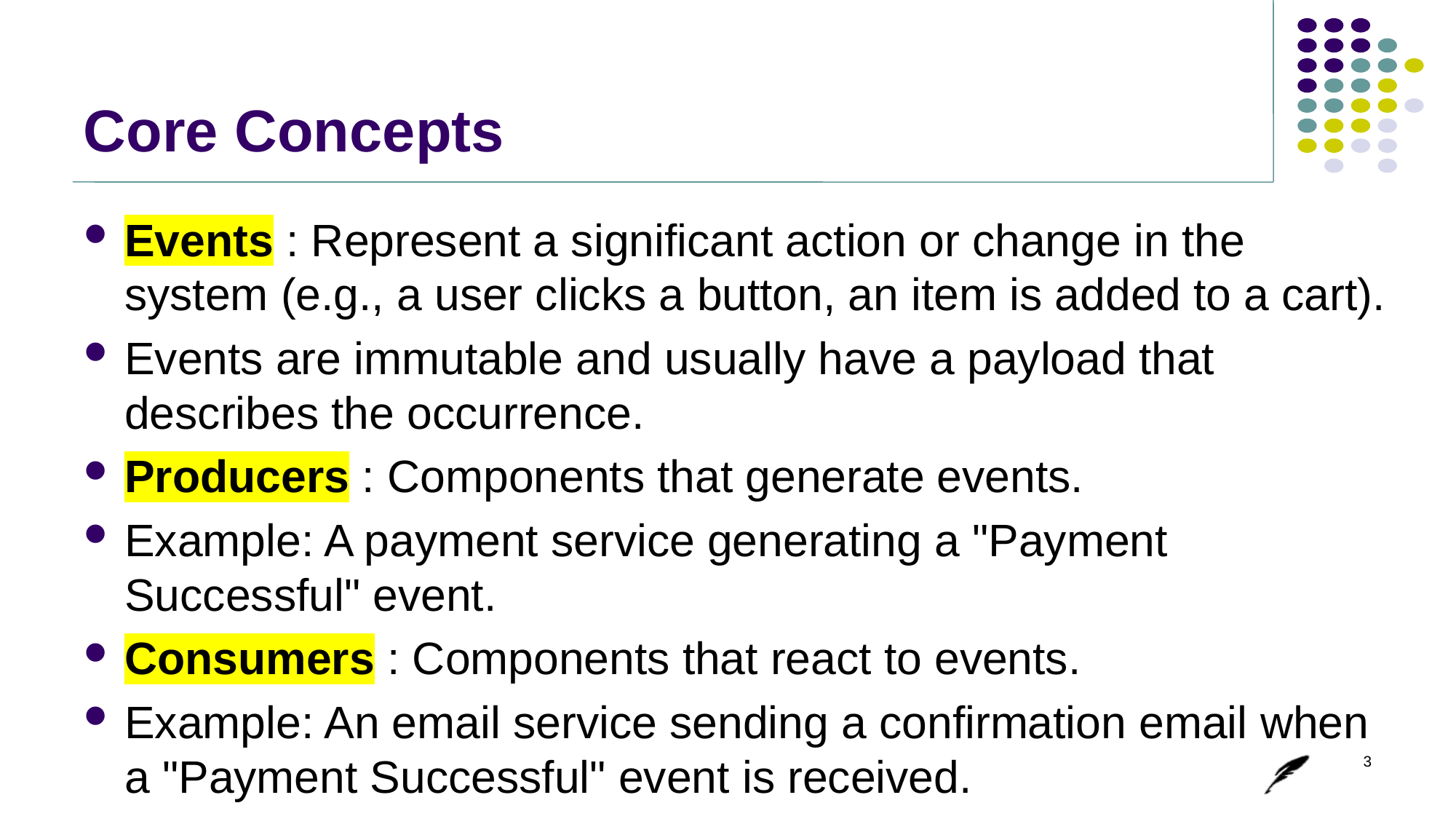

# Core Concepts
Events : Represent a significant action or change in the system (e.g., a user clicks a button, an item is added to a cart).
Events are immutable and usually have a payload that describes the occurrence.
Producers : Components that generate events.
Example: A payment service generating a "Payment Successful" event.
Consumers : Components that react to events.
Example: An email service sending a confirmation email when a "Payment Successful" event is received.
3